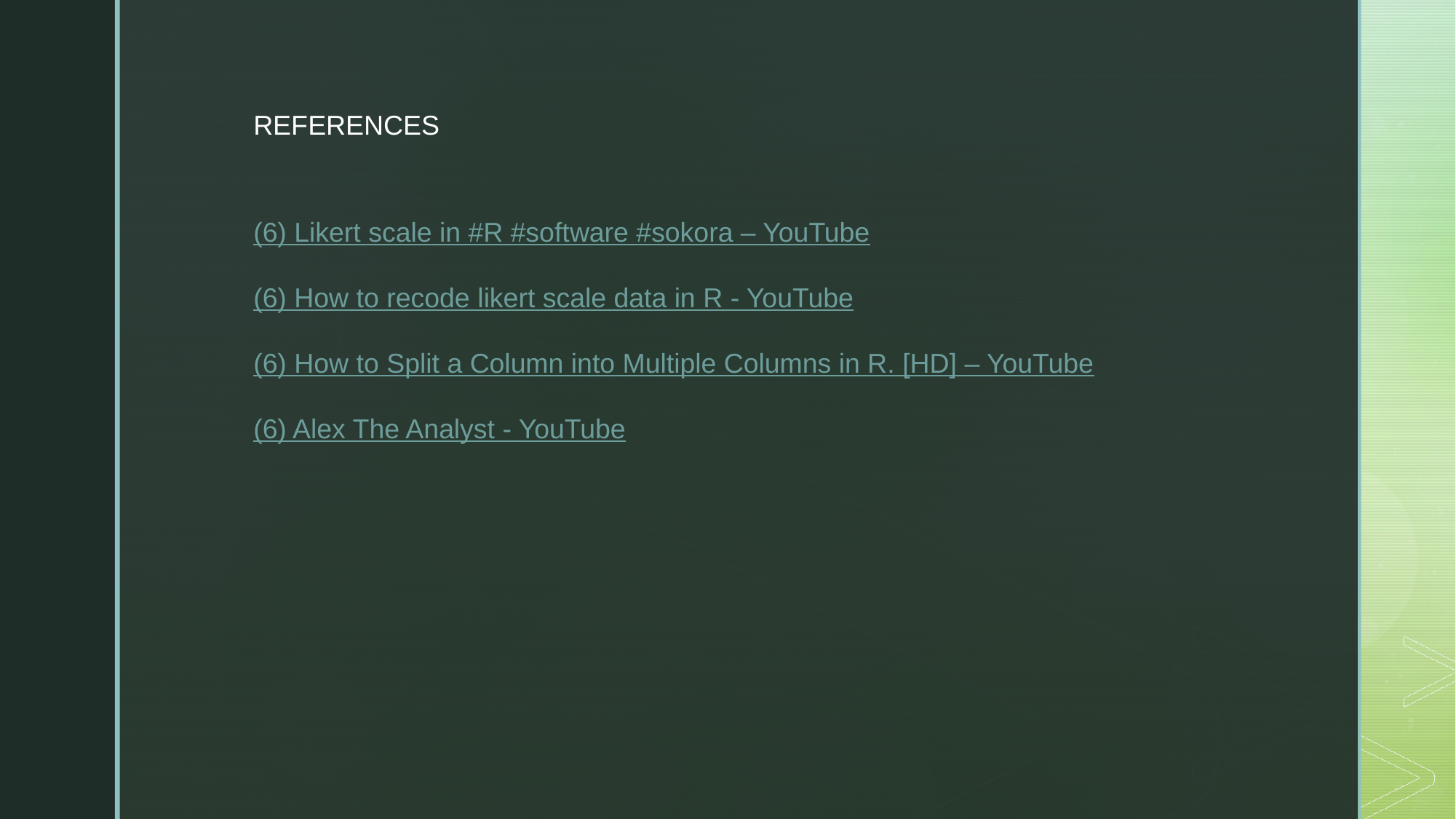

REFERENCES
(6) Likert scale in #R #software #sokora – YouTube

(6) How to recode likert scale data in R - YouTube

(6) How to Split a Column into Multiple Columns in R. [HD] – YouTube

(6) Alex The Analyst - YouTube